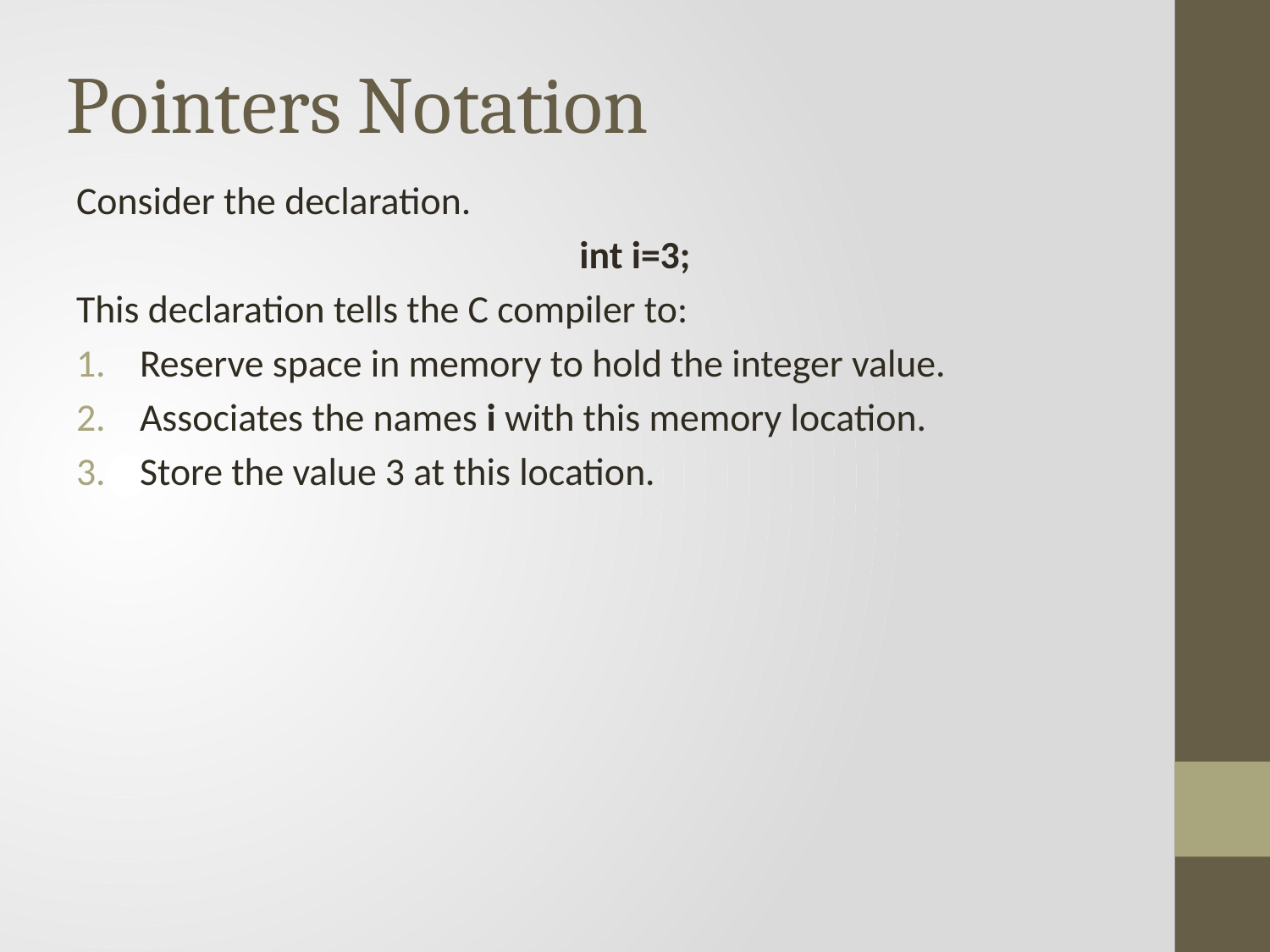

# Pointers Notation
Consider the declaration.
int i=3;
This declaration tells the C compiler to:
Reserve space in memory to hold the integer value.
Associates the names i with this memory location.
Store the value 3 at this location.